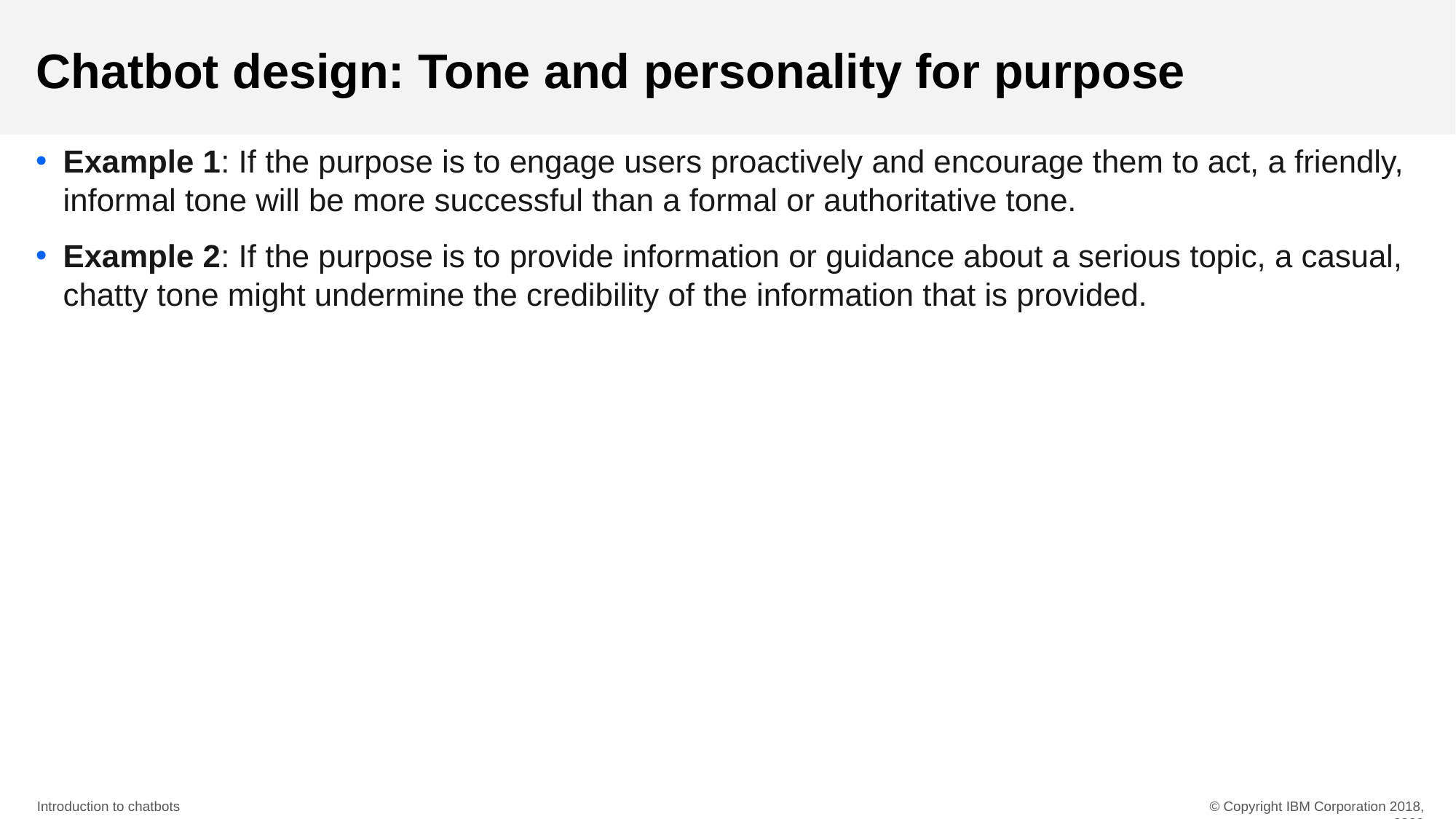

# Chatbot design: Tone and personality for purpose
Example 1: If the purpose is to engage users proactively and encourage them to act, a friendly, informal tone will be more successful than a formal or authoritative tone.
Example 2: If the purpose is to provide information or guidance about a serious topic, a casual, chatty tone might undermine the credibility of the information that is provided.

© Copyright IBM Corporation 2018, 2022